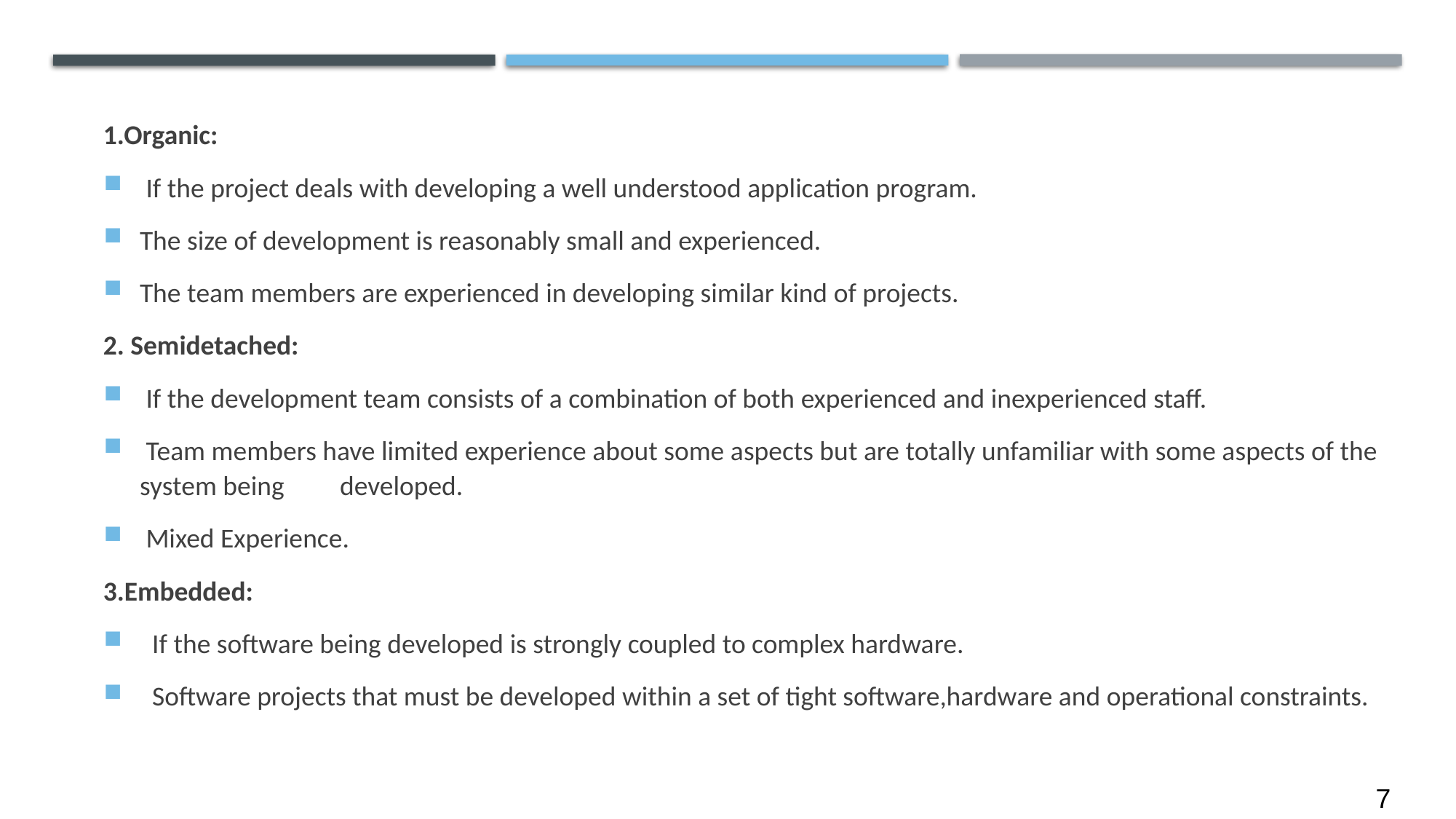

1.Organic:
 If the project deals with developing a well understood application program.
The size of development is reasonably small and experienced.
The team members are experienced in developing similar kind of projects.
2. Semidetached:
 If the development team consists of a combination of both experienced and inexperienced staff.
 Team members have limited experience about some aspects but are totally unfamiliar with some aspects of the system being         developed.
 Mixed Experience.
3.Embedded:
  If the software being developed is strongly coupled to complex hardware.
  Software projects that must be developed within a set of tight software,hardware and operational constraints.

7